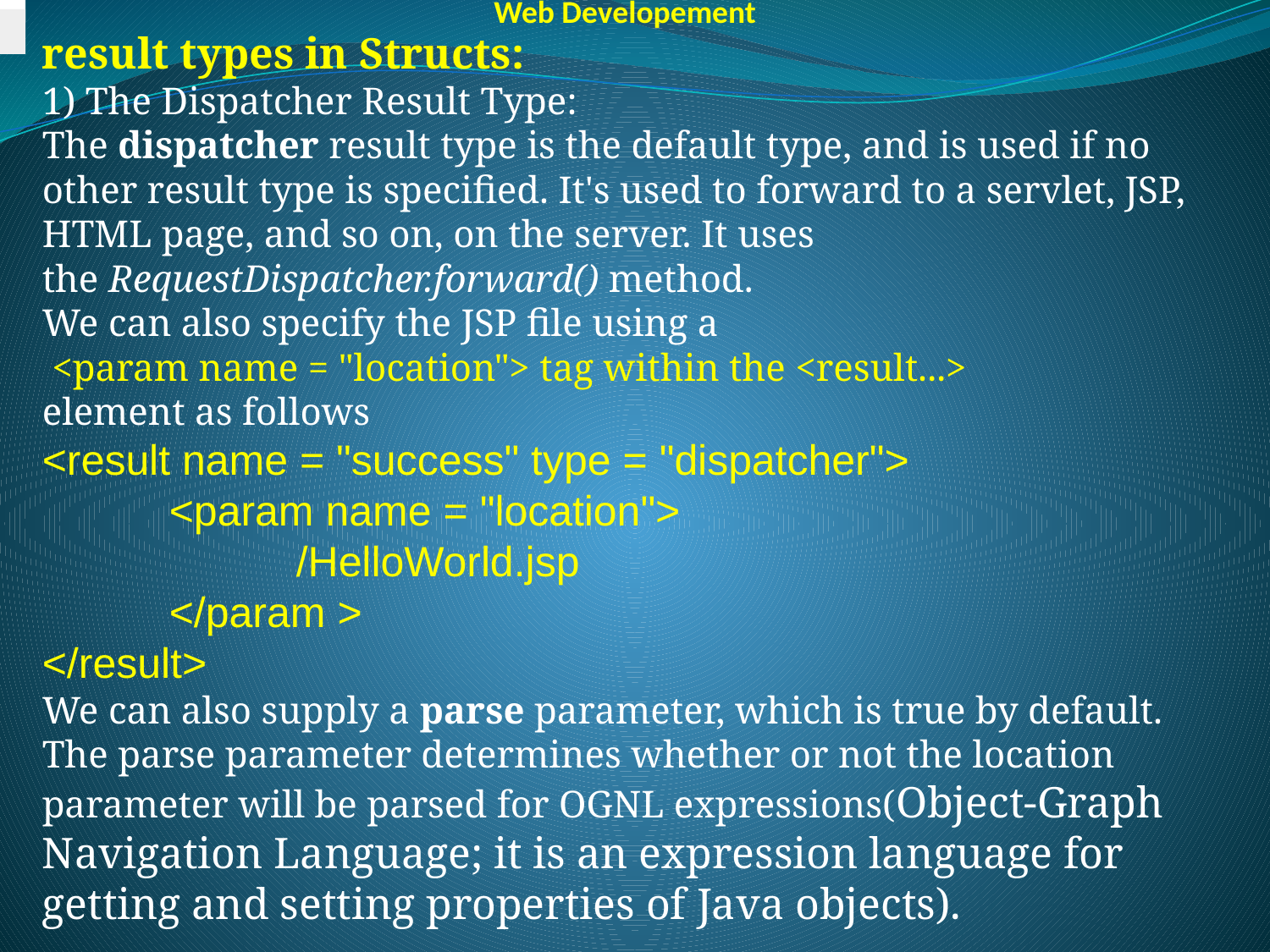

Web Developement

result types in Structs:
1) The Dispatcher Result Type:
The dispatcher result type is the default type, and is used if no other result type is specified. It's used to forward to a servlet, JSP, HTML page, and so on, on the server. It uses the RequestDispatcher.forward() method.
We can also specify the JSP file using a
 <param name = "location"> tag within the <result...>
element as follows
<result name = "success" type = "dispatcher">
	<param name = "location">
		/HelloWorld.jsp
	</param >
</result>
We can also supply a parse parameter, which is true by default. The parse parameter determines whether or not the location parameter will be parsed for OGNL expressions(Object-Graph Navigation Language; it is an expression language for getting and setting properties of Java objects).